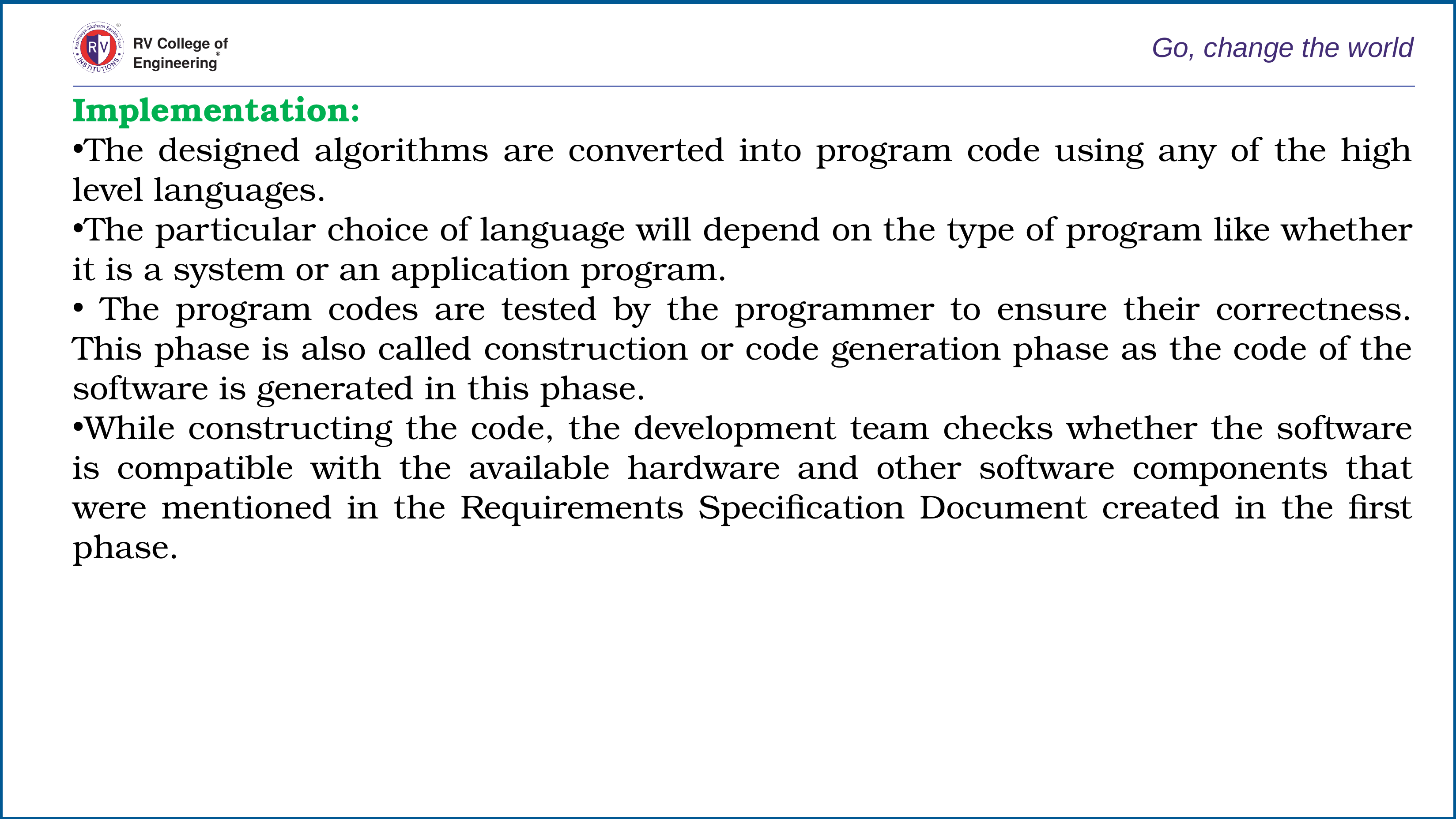

# Go, change the world
RV College of
Engineering

Implementation:
The designed algorithms are converted into program code using any of the high level languages.
The particular choice of language will depend on the type of program like whether it is a system or an application program.
 The program codes are tested by the programmer to ensure their correctness. This phase is also called construction or code generation phase as the code of the software is generated in this phase.
While constructing the code, the development team checks whether the software is compatible with the available hardware and other software components that were mentioned in the Requirements Specification Document created in the first phase.